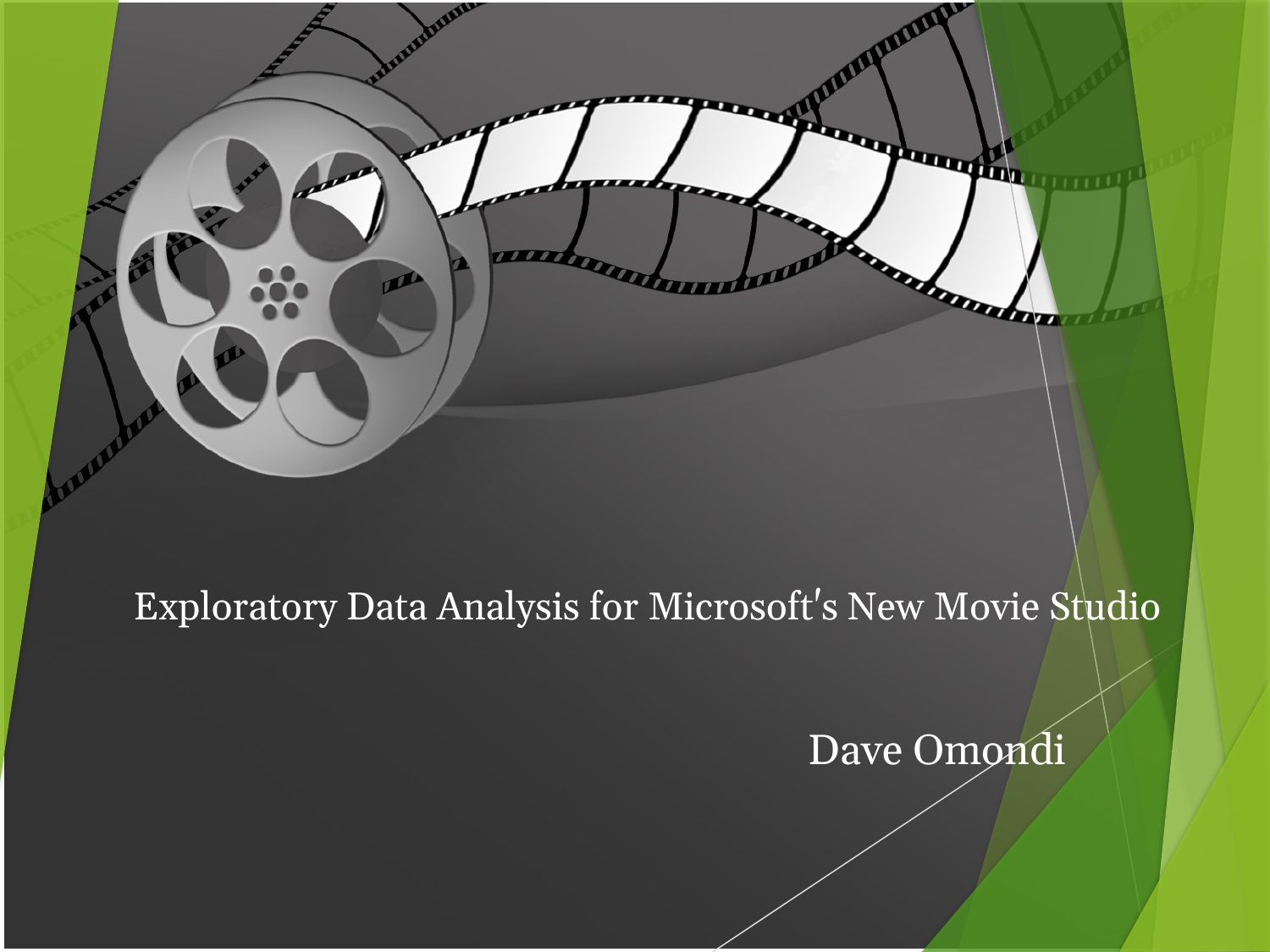

# Exploratory Data Analysis for Microsoft's New Movie Studio
Dave Omondi